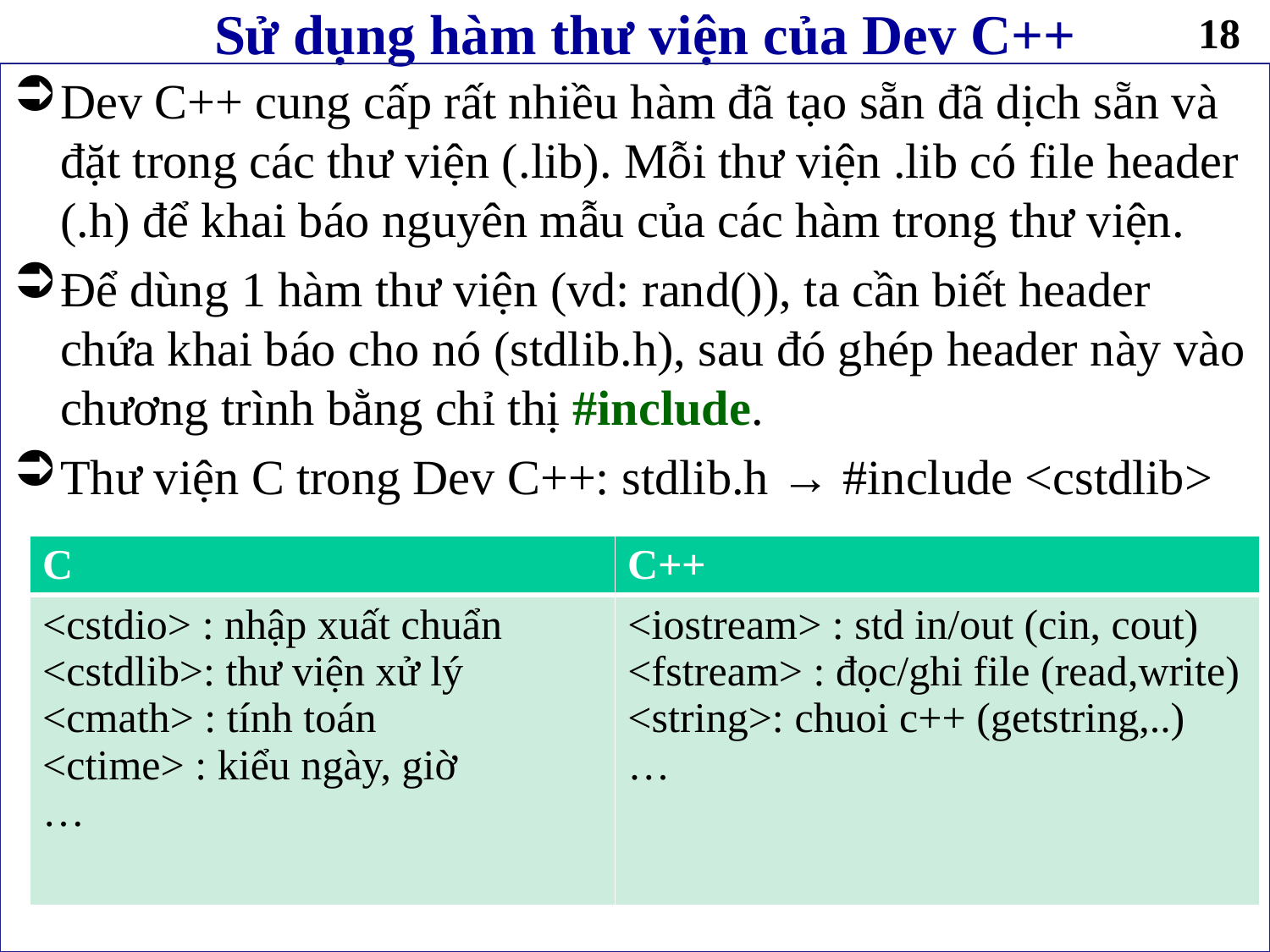

# Sử dụng hàm thư viện của Dev C++
18
Dev C++ cung cấp rất nhiều hàm đã tạo sẵn đã dịch sẵn và đặt trong các thư viện (.lib). Mỗi thư viện .lib có file header (.h) để khai báo nguyên mẫu của các hàm trong thư viện.
Để dùng 1 hàm thư viện (vd: rand()), ta cần biết header chứa khai báo cho nó (stdlib.h), sau đó ghép header này vào chương trình bằng chỉ thị #include.
Thư viện C trong Dev C++: stdlib.h → #include <cstdlib>

| C | C++ |
| --- | --- |
| <cstdio> : nhập xuất chuẩn <cstdlib>: thư viện xử lý <cmath> : tính toán <ctime> : kiểu ngày, giờ … | <iostream> : std in/out (cin, cout) <fstream> : đọc/ghi file (read,write) <string>: chuoi c++ (getstring,..) … |